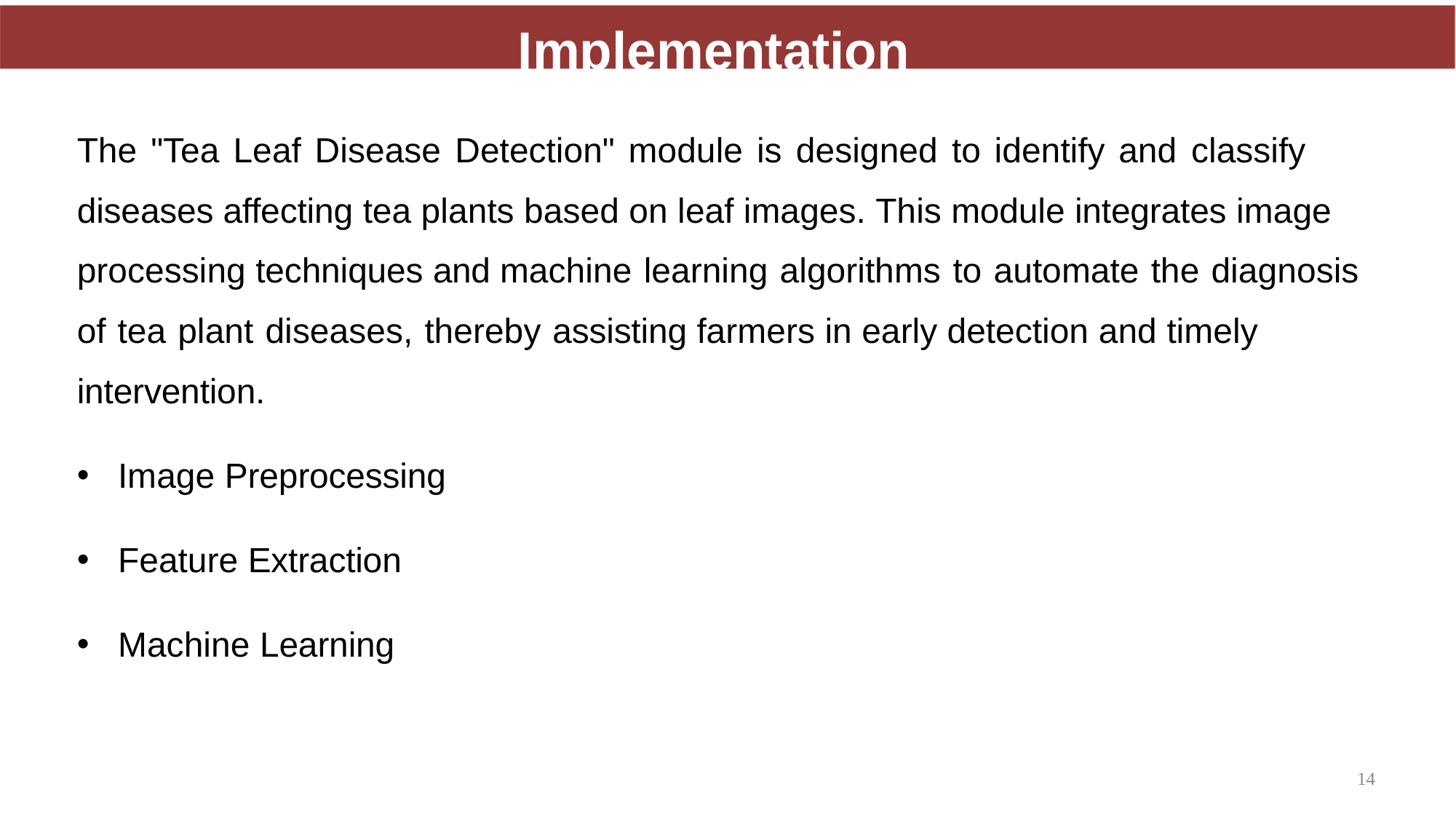

Implementation

The "Tea Leaf Disease Detection" module is designed to identify and classify diseases affecting tea plants based on leaf images. This module integrates image processing techniques and machine learning algorithms to automate the diagnosis of tea plant diseases, thereby assisting farmers in early detection and timely intervention.

Image Preprocessing

Feature Extraction

Machine Learning

14